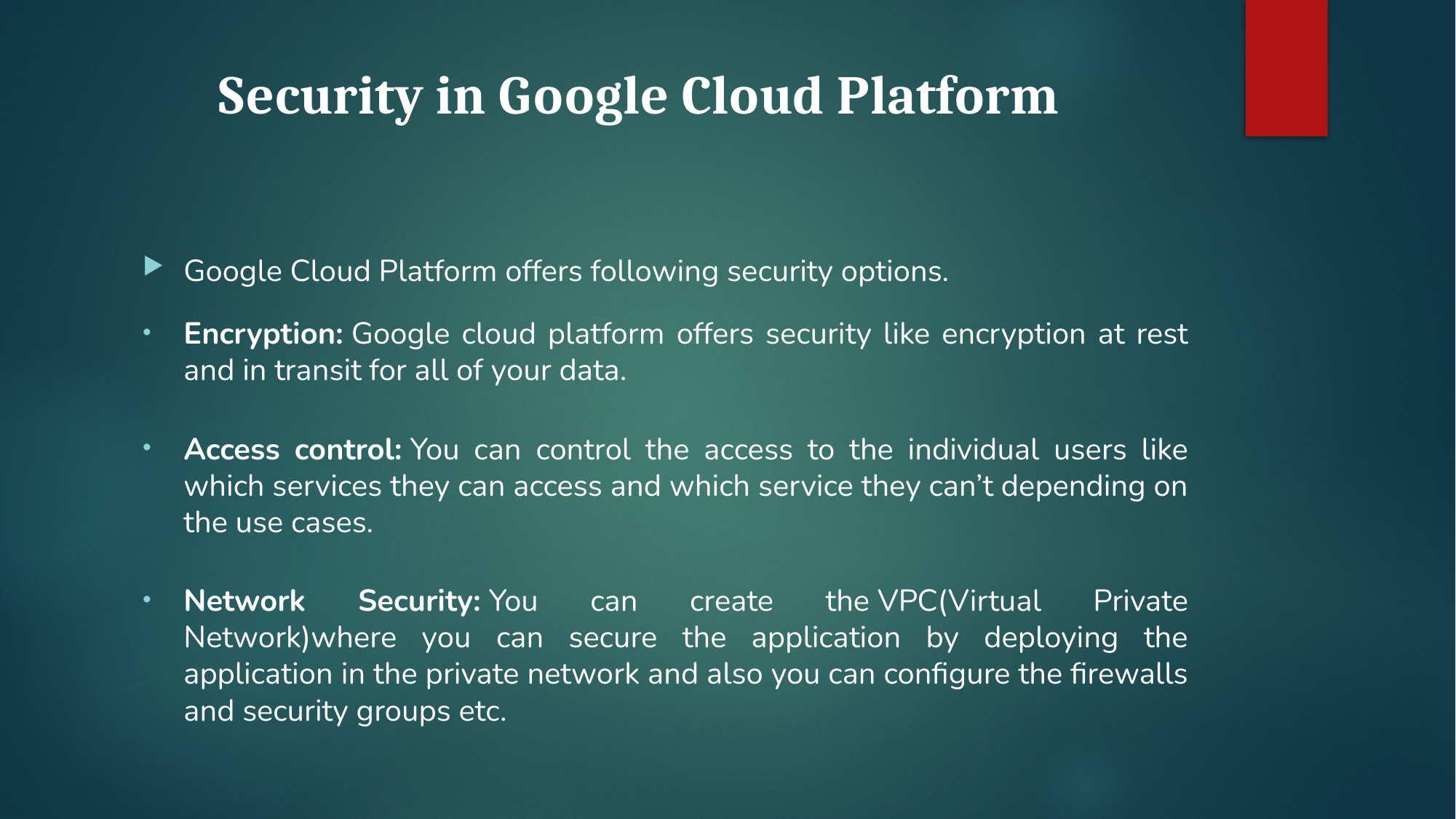

# Security in Google Cloud Platform
Google Cloud Platform offers following security options.
Encryption: Google cloud platform offers security like encryption at rest and in transit for all of your data.
Access control: You can control the access to the individual users like which services they can access and which service they can’t depending on the use cases.
Network Security: You can create the VPC(Virtual Private Network)where you can secure the application by deploying the application in the private network and also you can configure the firewalls and security groups etc.